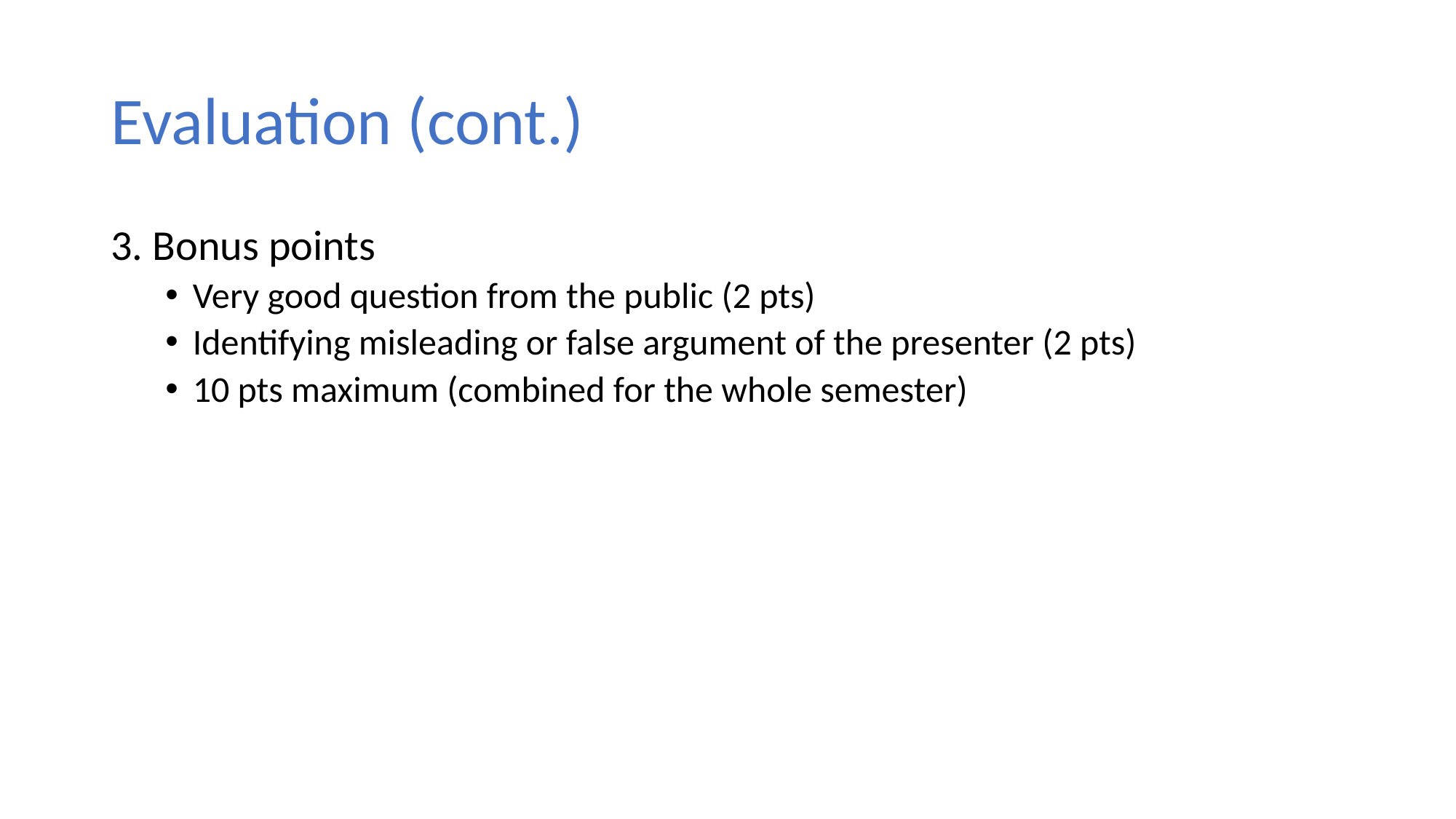

# Evaluation (cont.)
3. Bonus points
Very good question from the public (2 pts)
Identifying misleading or false argument of the presenter (2 pts)
10 pts maximum (combined for the whole semester)